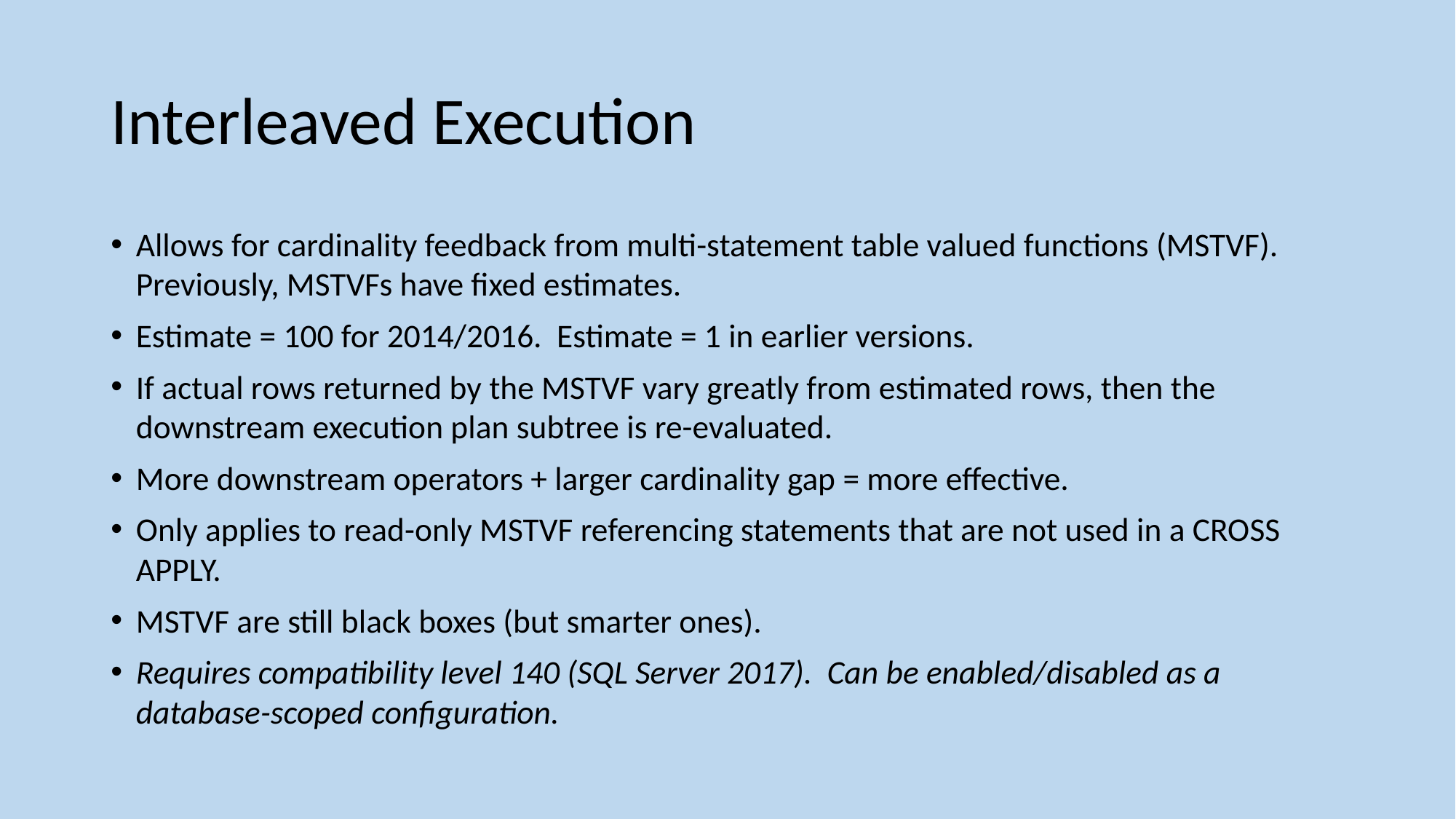

# Interleaved Execution
Allows for cardinality feedback from multi-statement table valued functions (MSTVF).  Previously, MSTVFs have fixed estimates.
Estimate = 100 for 2014/2016.  Estimate = 1 in earlier versions.
If actual rows returned by the MSTVF vary greatly from estimated rows, then the downstream execution plan subtree is re-evaluated.
More downstream operators + larger cardinality gap = more effective.
Only applies to read-only MSTVF referencing statements that are not used in a CROSS APPLY.
MSTVF are still black boxes (but smarter ones).
Requires compatibility level 140 (SQL Server 2017).  Can be enabled/disabled as a database-scoped configuration.